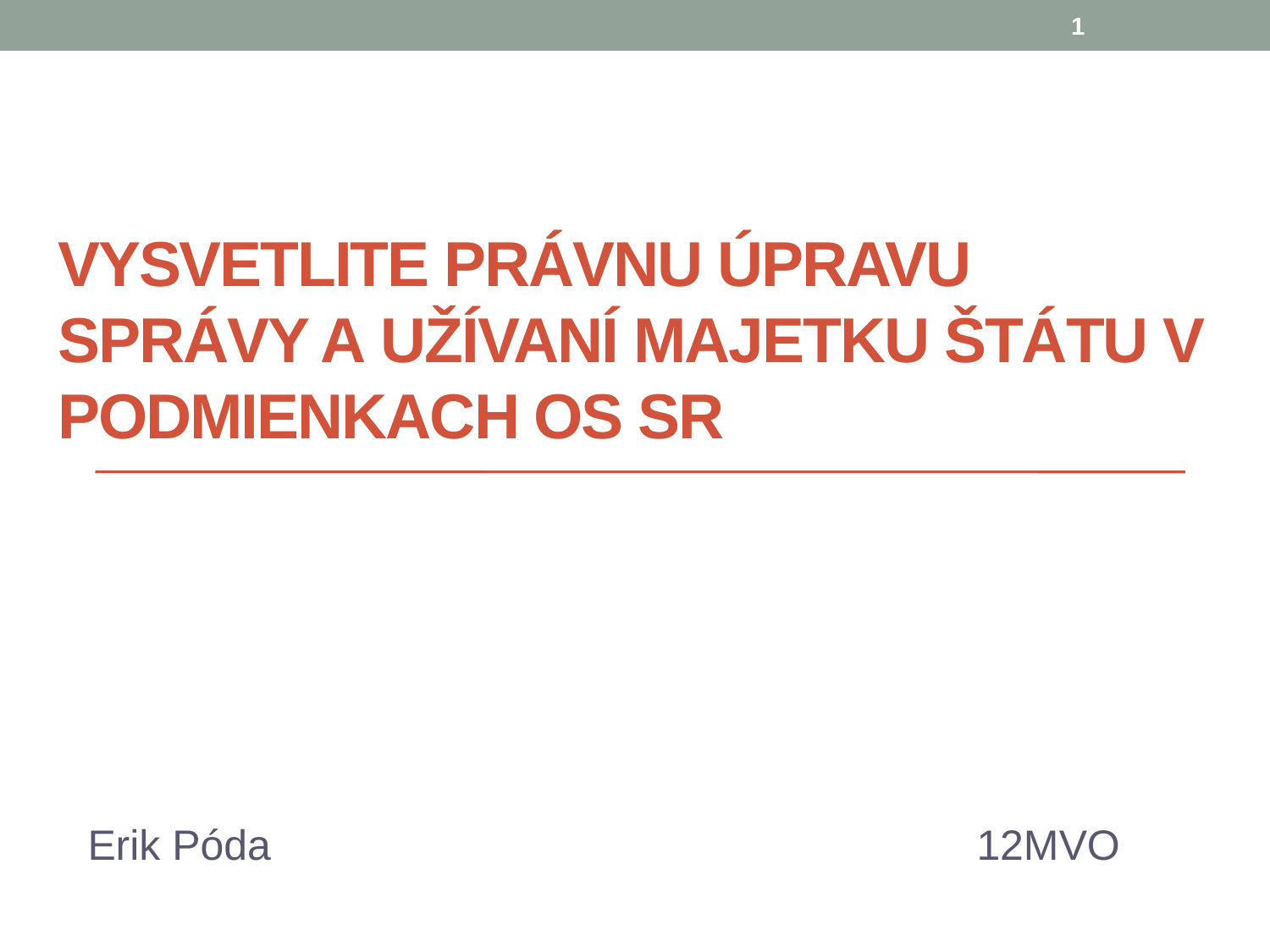

1
# Vysvetlite právnu úpravu správy a užívaní majetku štátu v podmienkach OS SR

Erik Póda 						12MVO